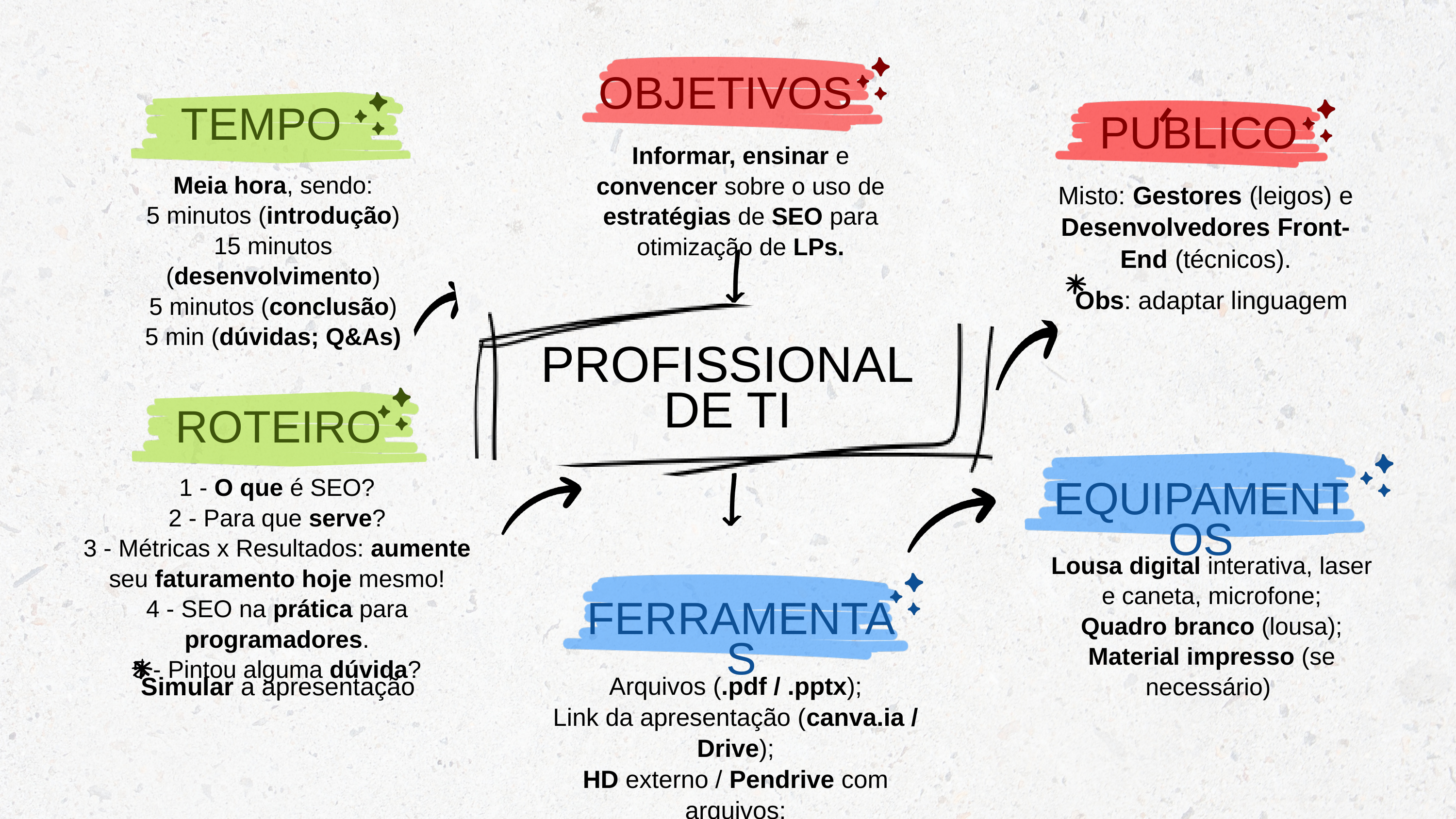

-
OBJETIVOS

TEMPO
PUBLICO
Informar, ensinar e convencer sobre o uso de estratégias de SEO para otimização de LPs.
Meia hora, sendo:
5 minutos (introdução)
15 minutos (desenvolvimento)
5 minutos (conclusão)
5 min (dúvidas; Q&As)
Misto: Gestores (leigos) e Desenvolvedores Front-End (técnicos).

Obs: adaptar linguagem

PROFISSIONAL
DE TI

ROTEIRO

1 - O que é SEO?
2 - Para que serve?
3 - Métricas x Resultados: aumente seu faturamento hoje mesmo!
4 - SEO na prática para programadores.
5 - Pintou alguma dúvida?

EQUIPAMENTOS

Lousa digital interativa, laser e caneta, microfone;
Quadro branco (lousa); Material impresso (se necessário)

FERRAMENTAS

Arquivos (.pdf / .pptx);
Link da apresentação (canva.ia / Drive);
HD externo / Pendrive com arquivos;
Simular a apresentação